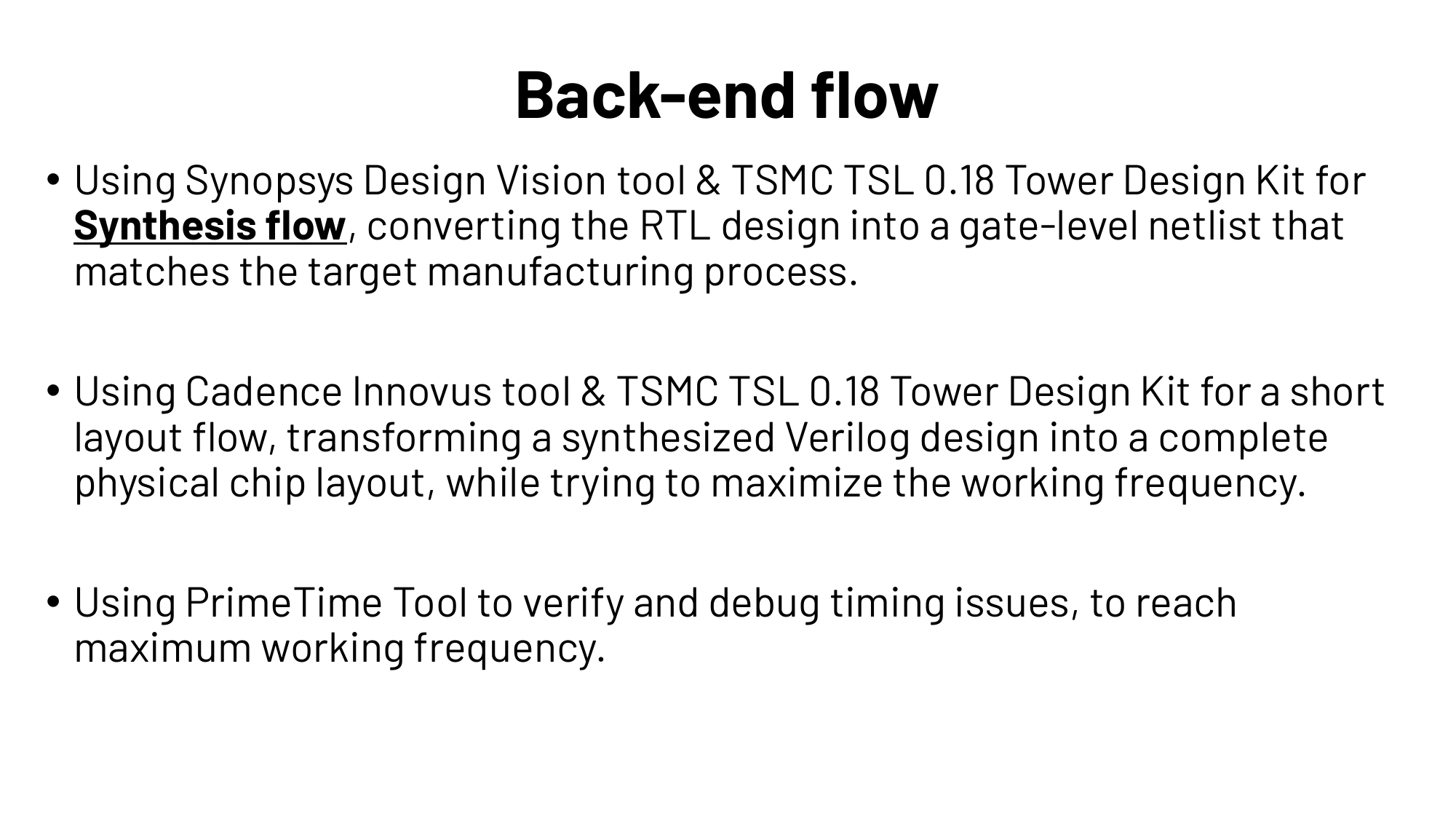

# Back-end flow

Using Synopsys Design Vision tool & TSMC TSL 0.18 Tower Design Kit for Synthesis flow, converting the RTL design into a gate-level netlist that matches the target manufacturing process.

Using Cadence Innovus tool & TSMC TSL 0.18 Tower Design Kit for a short layout flow, transforming a synthesized Verilog design into a complete physical chip layout, while trying to maximize the working frequency.

Using PrimeTime Tool to verify and debug timing issues, to reach maximum working frequency.